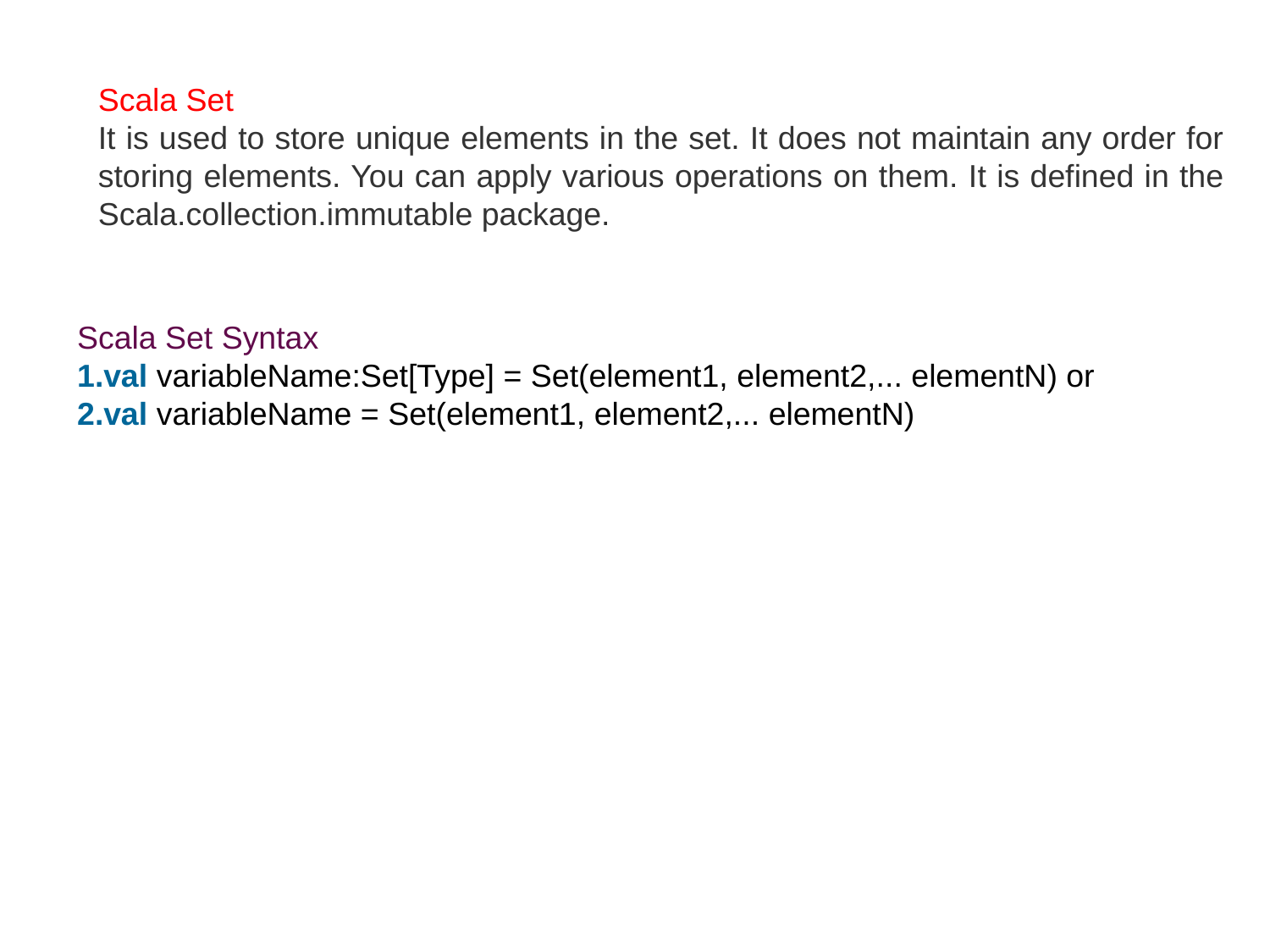

Scala Set
It is used to store unique elements in the set. It does not maintain any order for storing elements. You can apply various operations on them. It is defined in the Scala.collection.immutable package.
Scala Set Syntax
val variableName:Set[Type] = Set(element1, element2,... elementN) or
val variableName = Set(element1, element2,... elementN)